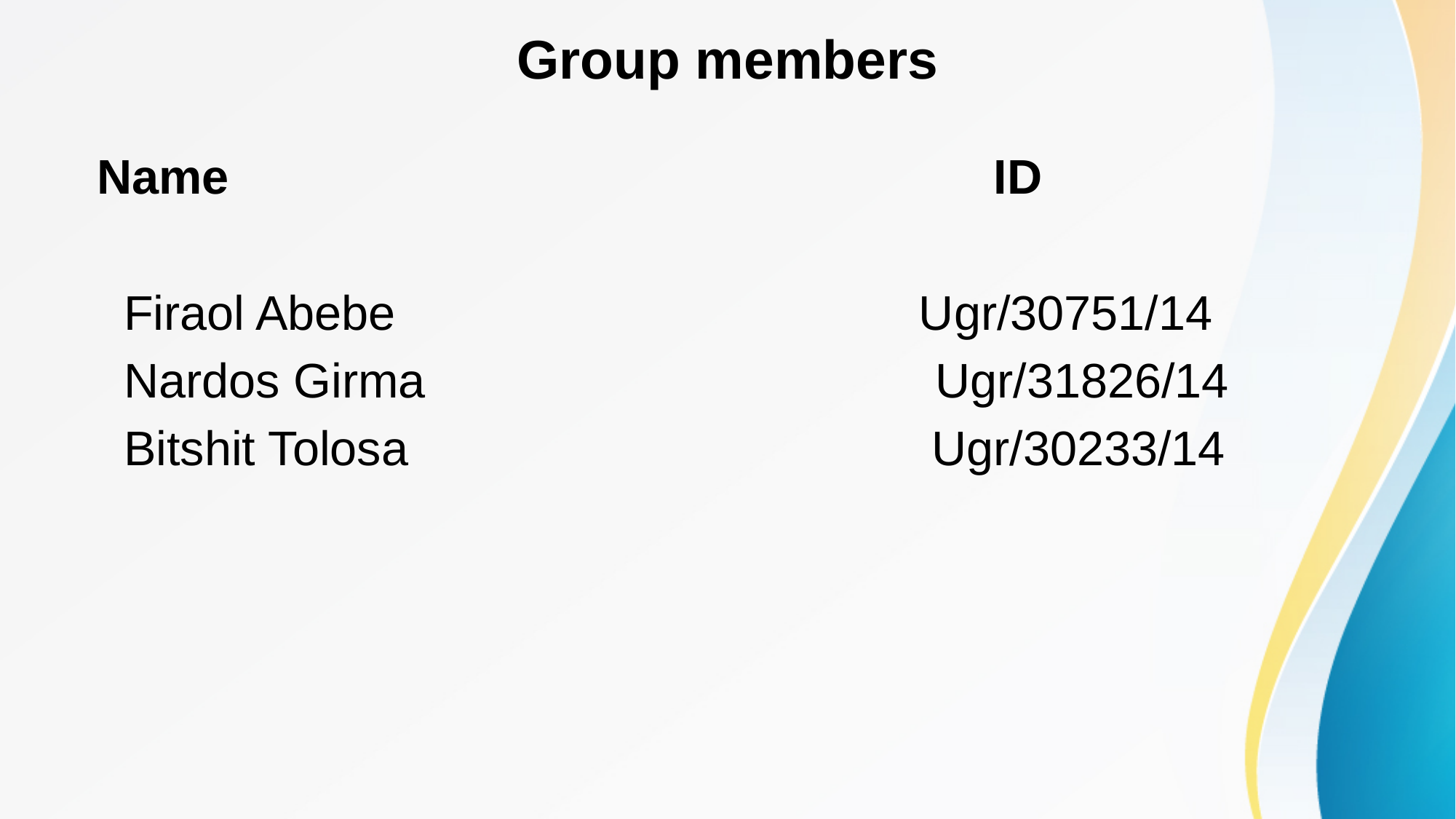

# Group members
 Name                                                         ID

   Firaol Abebe                                       Ugr/30751/14
   Nardos Girma                                      Ugr/31826/14
   Bitshit Tolosa                                       Ugr/30233/14